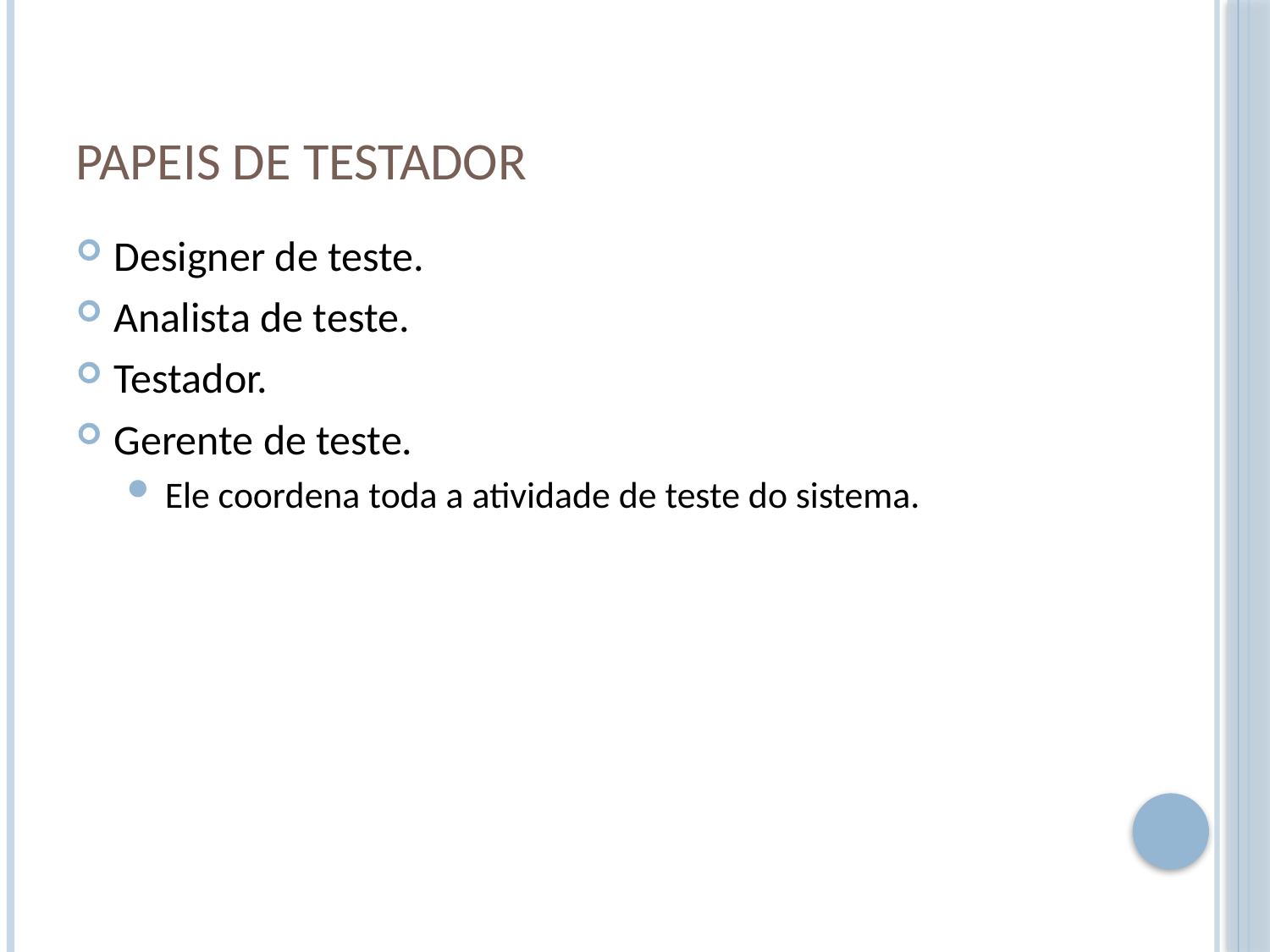

# Papeis de testador
Designer de teste.
Analista de teste.
Testador.
Gerente de teste.
Ele coordena toda a atividade de teste do sistema.